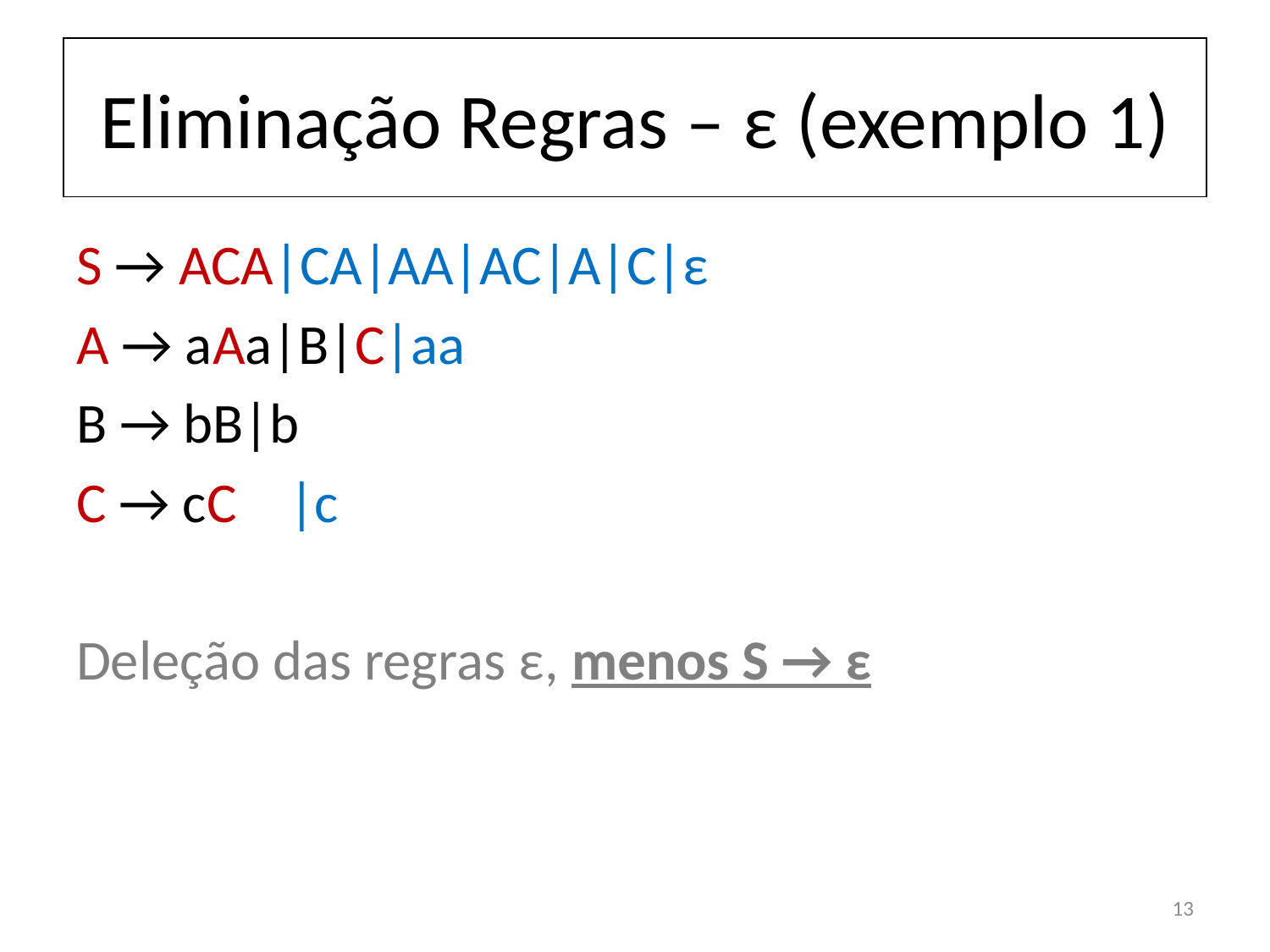

# Eliminação Regras – ε (exemplo 1)
S → ACA|CA|AA|AC|A|C|ε
A → aAa|B|C|aa|ε
B → bB|b
C → cC|ε|c

Deleção das regras ε, menos S → ε
13